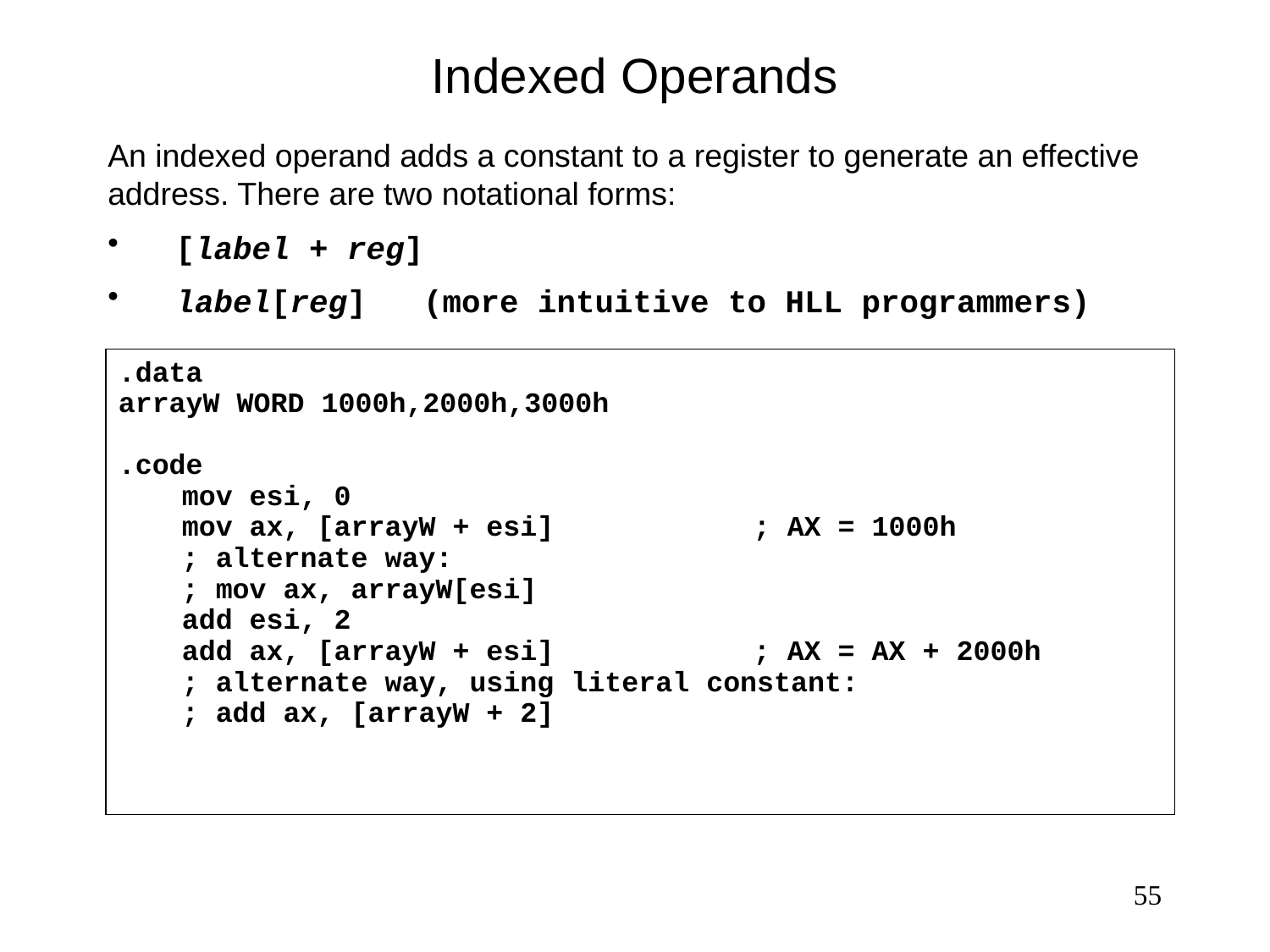

# Indexed Operands
An indexed operand adds a constant to a register to generate an effective address. There are two notational forms:
  [label + reg]
  label[reg]   (more intuitive to HLL programmers)

.data
arrayW WORD 1000h,2000h,3000h

.code
	mov esi, 0
	mov ax, [arrayW + esi] 		; AX = 1000h
	; alternate way:
	; mov ax, arrayW[esi]
	add esi, 2
	add ax, [arrayW + esi]		; AX = AX + 2000h
	; alternate way, using literal constant:
	; add ax, [arrayW + 2]

55